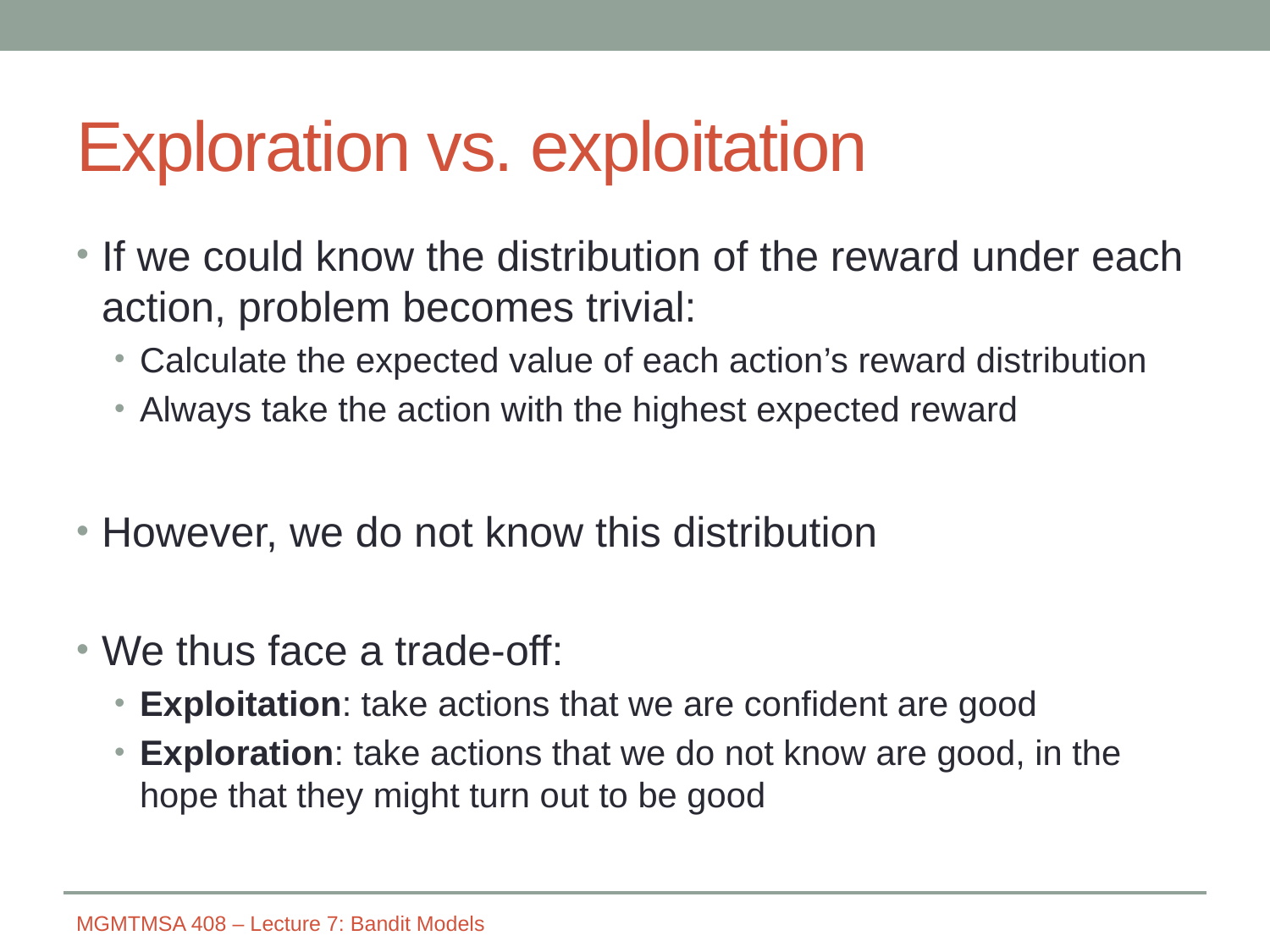

# Exploration vs. exploitation
If we could know the distribution of the reward under each action, problem becomes trivial:
Calculate the expected value of each action’s reward distribution
Always take the action with the highest expected reward

However, we do not know this distribution

We thus face a trade-off:
Exploitation: take actions that we are confident are good
Exploration: take actions that we do not know are good, in the hope that they might turn out to be good

MGMTMSA 408 – Lecture 7: Bandit Models